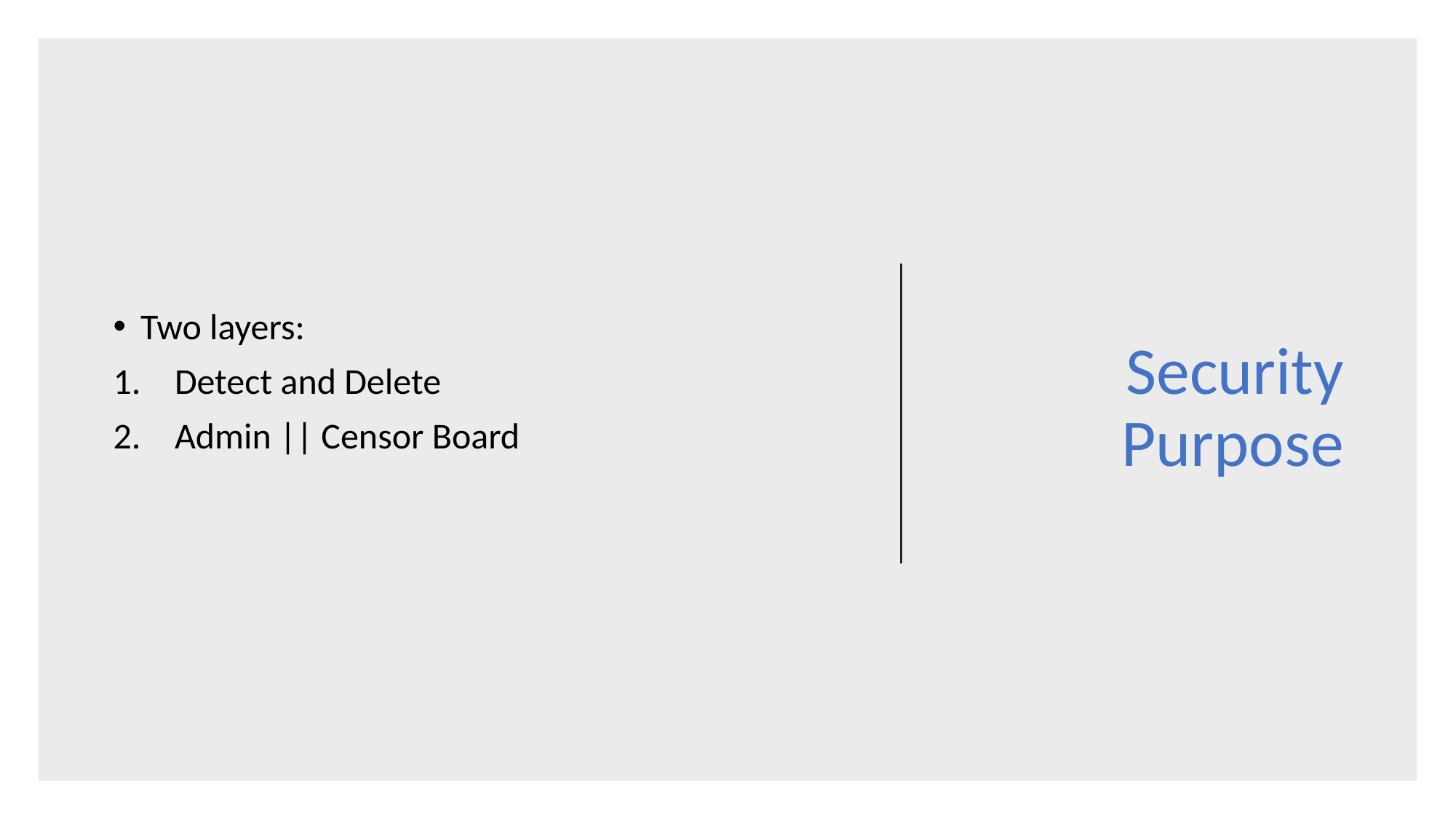

# Security Purpose
Two layers:
Detect and Delete
Admin || Censor Board